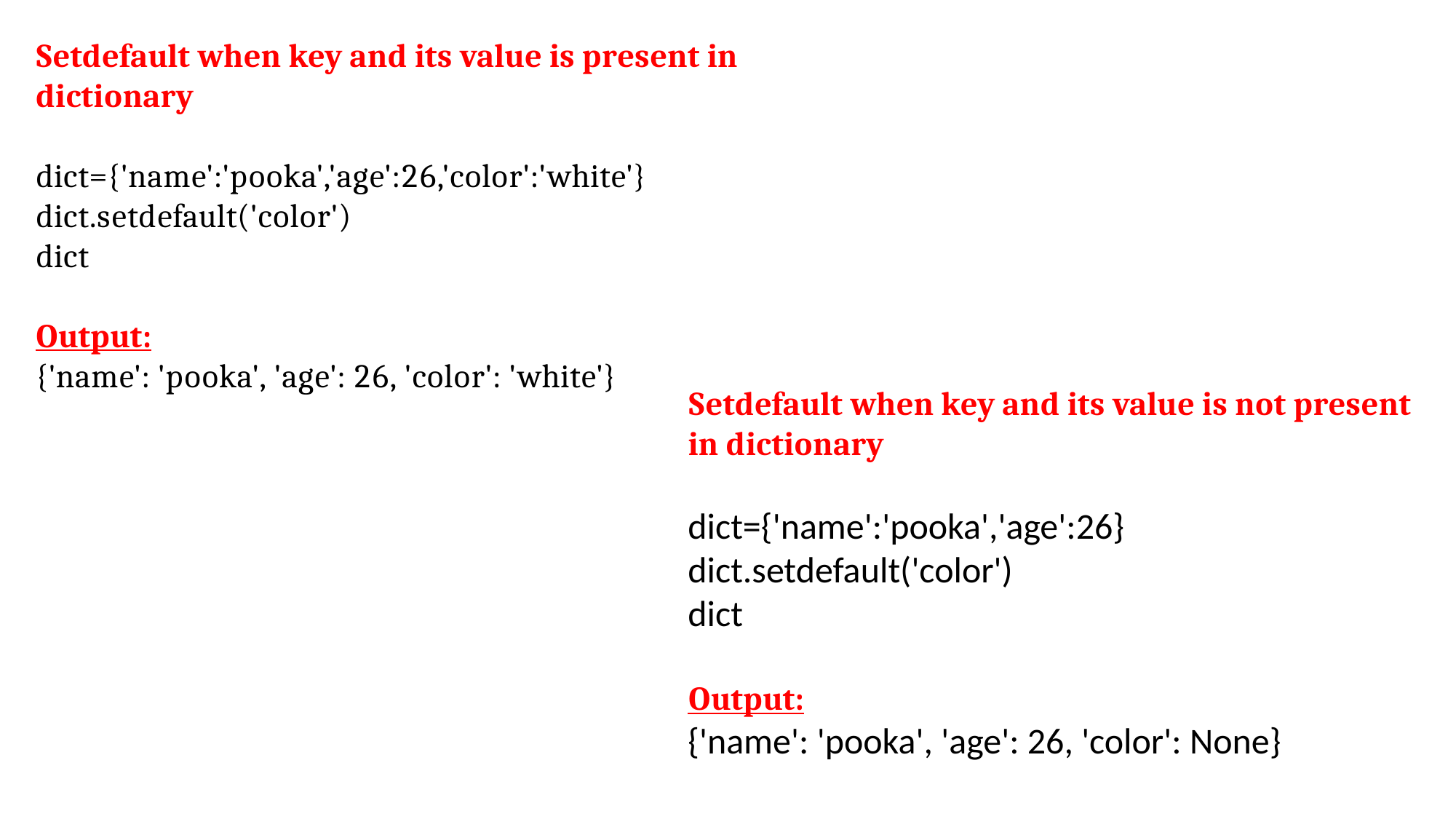

Setdefault when key and its value is present in dictionary

dict={'name':'pooka','age':26,'color':'white'}
dict.setdefault('color')
dict

Output:
{'name': 'pooka', 'age': 26, 'color': 'white'}
Setdefault when key and its value is not present in dictionary

dict={'name':'pooka','age':26}
dict.setdefault('color')
dict

Output:
{'name': 'pooka', 'age': 26, 'color': None}